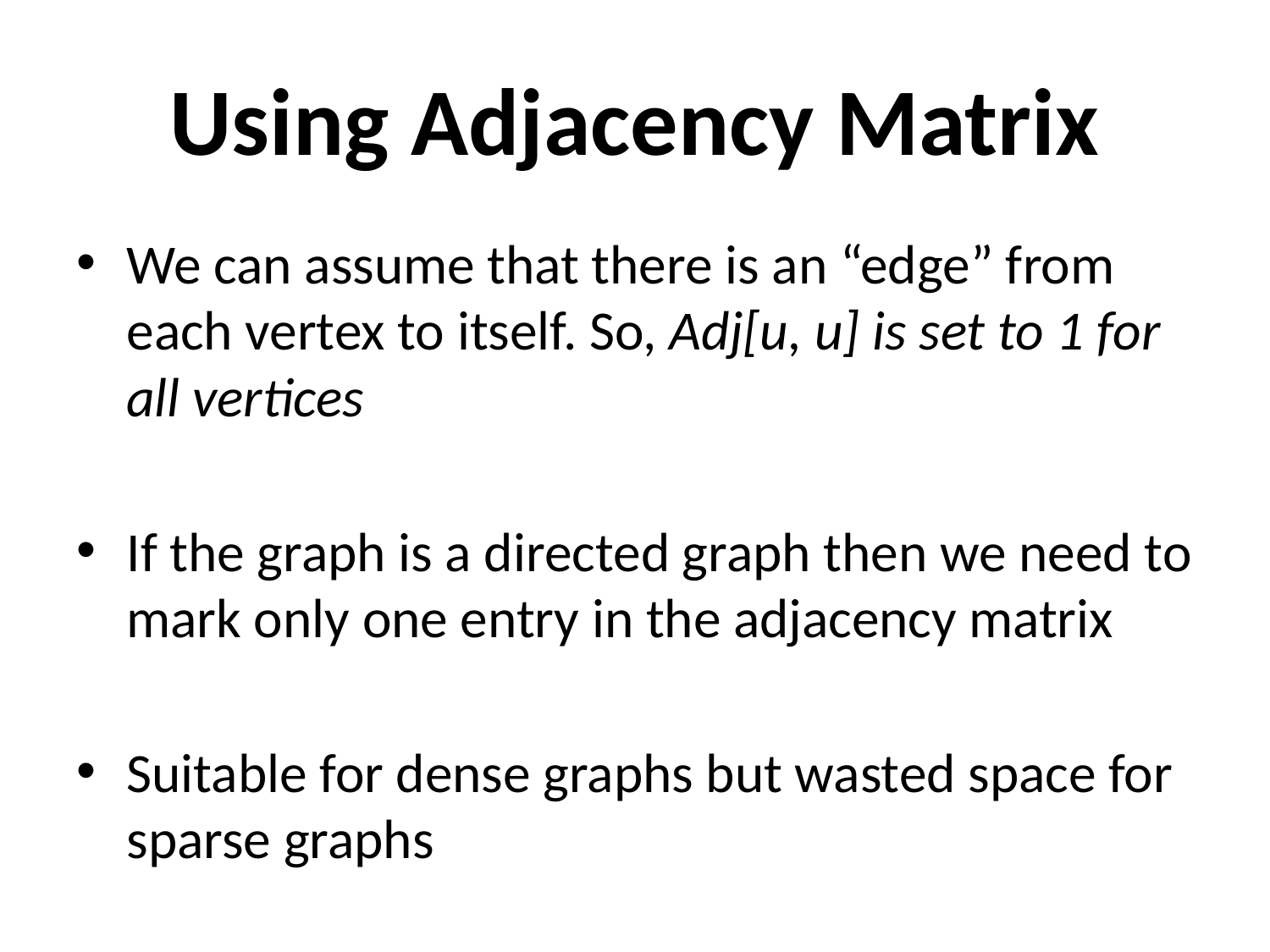

# Using Adjacency Matrix
We can assume that there is an “edge” from each vertex to itself. So, Adj[u, u] is set to 1 for all vertices

If the graph is a directed graph then we need to mark only one entry in the adjacency matrix

Suitable for dense graphs but wasted space for sparse graphs